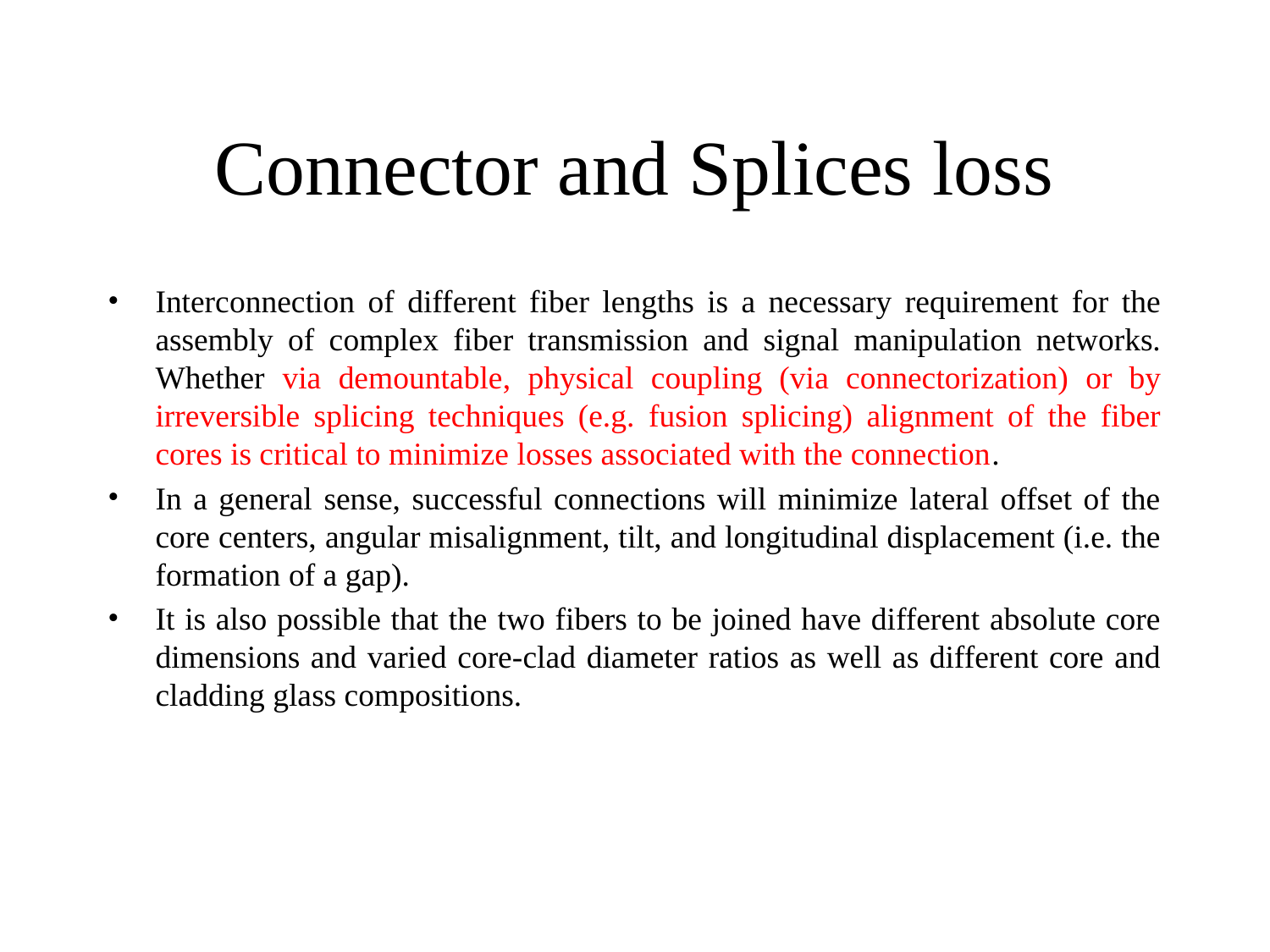

# Connector and Splices loss
Interconnection of different fiber lengths is a necessary requirement for the assembly of complex fiber transmission and signal manipulation networks. Whether via demountable, physical coupling (via connectorization) or by irreversible splicing techniques (e.g. fusion splicing) alignment of the fiber cores is critical to minimize losses associated with the connection.
In a general sense, successful connections will minimize lateral offset of the core centers, angular misalignment, tilt, and longitudinal displacement (i.e. the formation of a gap).
It is also possible that the two fibers to be joined have different absolute core dimensions and varied core-clad diameter ratios as well as different core and cladding glass compositions.